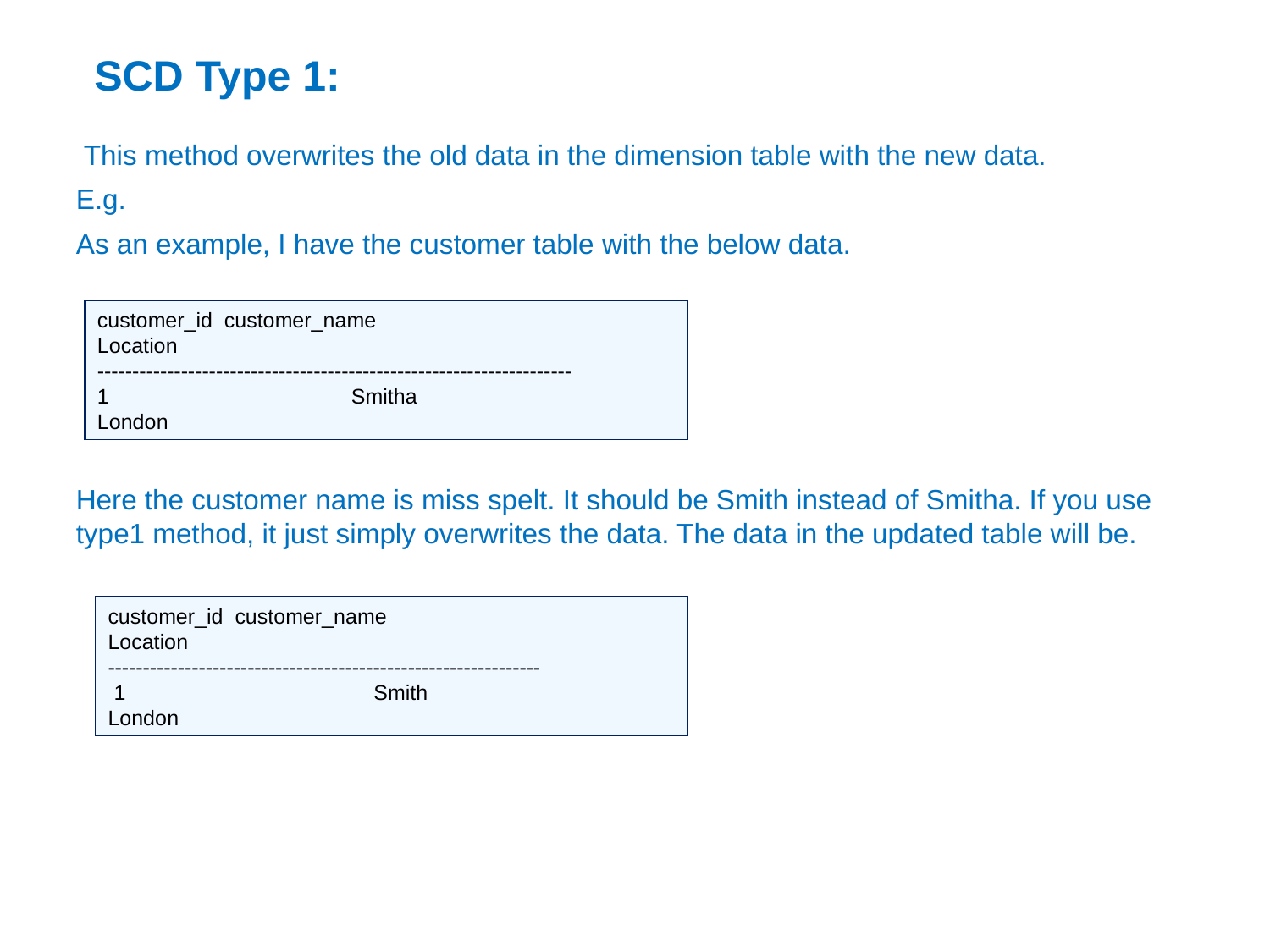

This method overwrites the old data in the dimension table with the new data.
E.g.
As an example, I have the customer table with the below data.

Here the customer name is miss spelt. It should be Smith instead of Smitha. If you use type1 method, it just simply overwrites the data. The data in the updated table will be.

SCD Type 1:

customer_id 	customer_name 		Location
--------------------------------------------------------------------
1           		Smitha      		 London
customer_id 	customer_name 		Location
--------------------------------------------------------------
 1         		  Smith      		 London